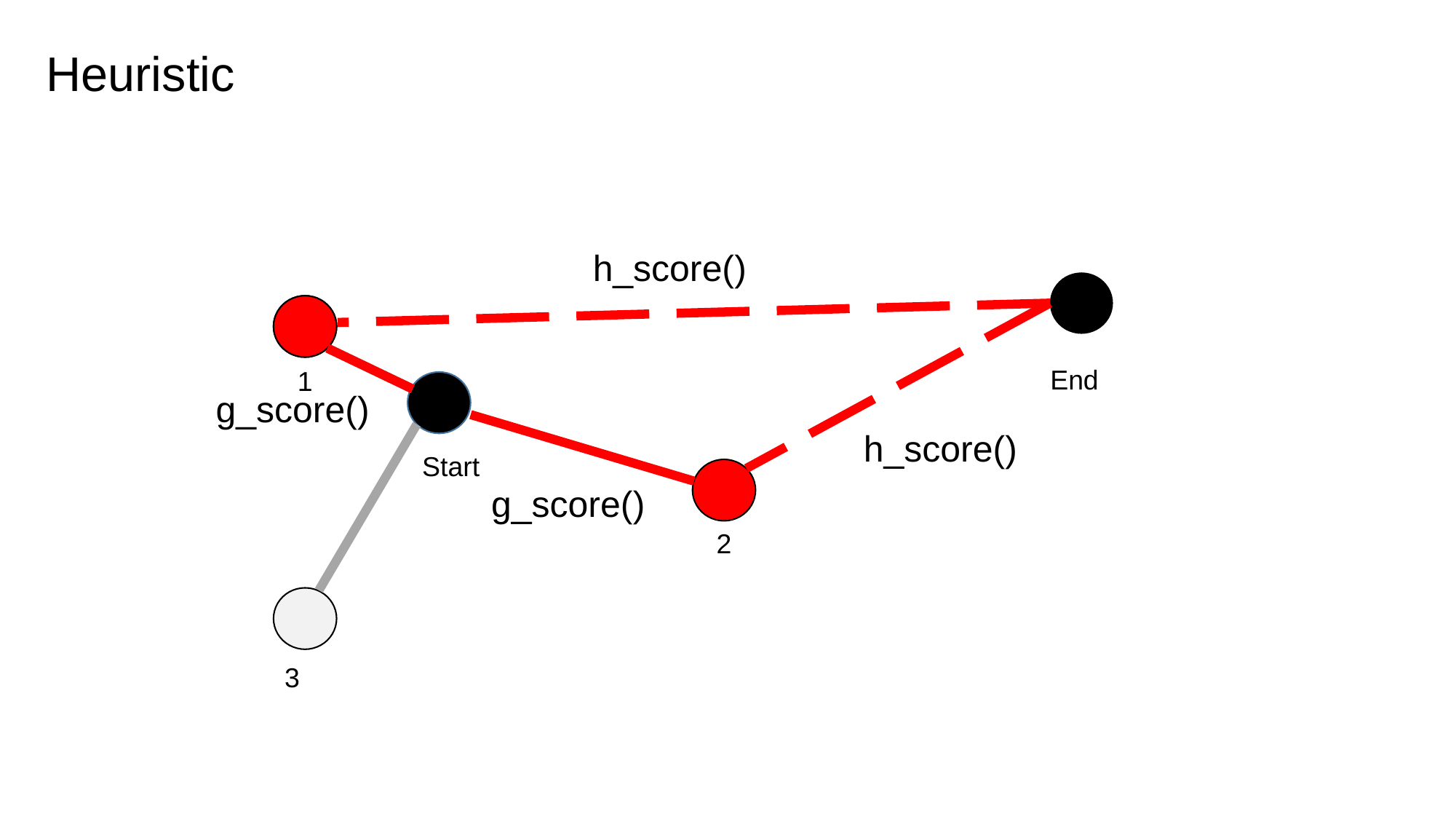

Heuristic
h_score()

End
1

g_score()
h_score()
Start

g_score()
2

3